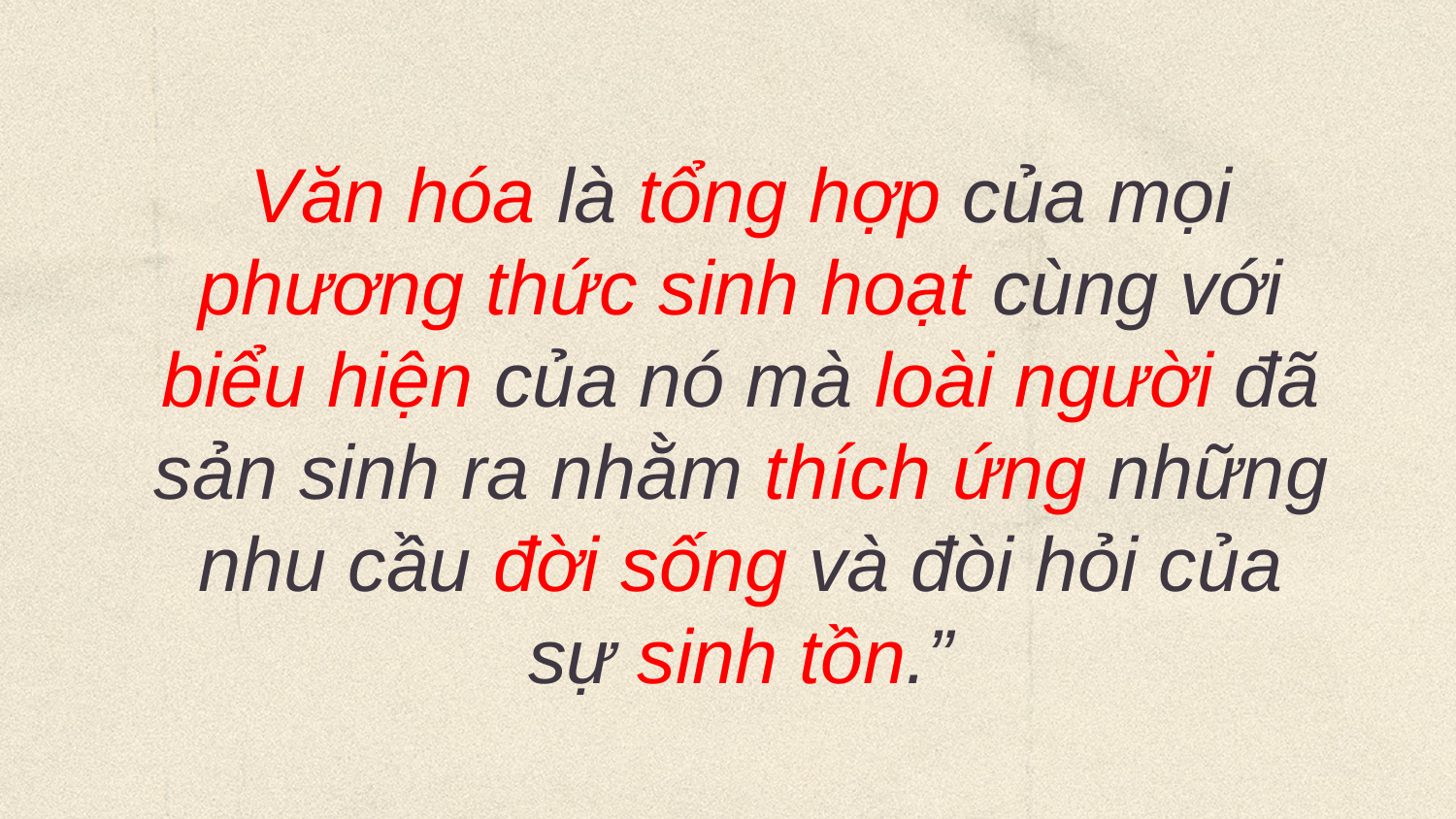

Văn hóa là tổng hợp của mọi phương thức sinh hoạt cùng với biểu hiện của nó mà loài người đã sản sinh ra nhằm thích ứng những nhu cầu đời sống và đòi hỏi của sự sinh tồn.”